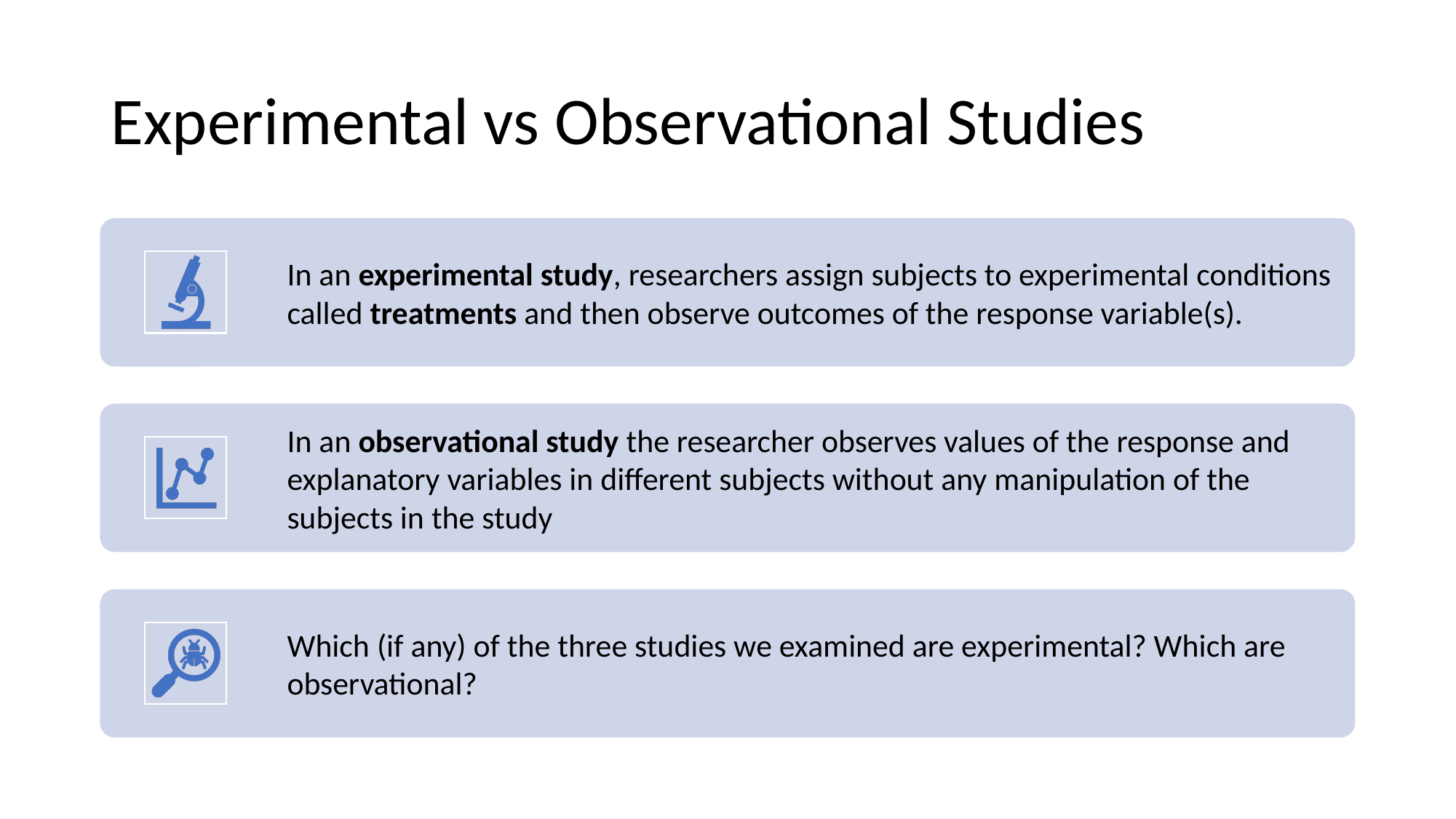

# Experimental vs Observational Studies
In an experimental study, researchers assign subjects to experimental conditions called treatments and then observe outcomes of the response variable(s).
In an observational study the researcher observes values of the response and explanatory variables in different subjects without any manipulation of the subjects in the study
Which (if any) of the three studies we examined are experimental? Which are observational?